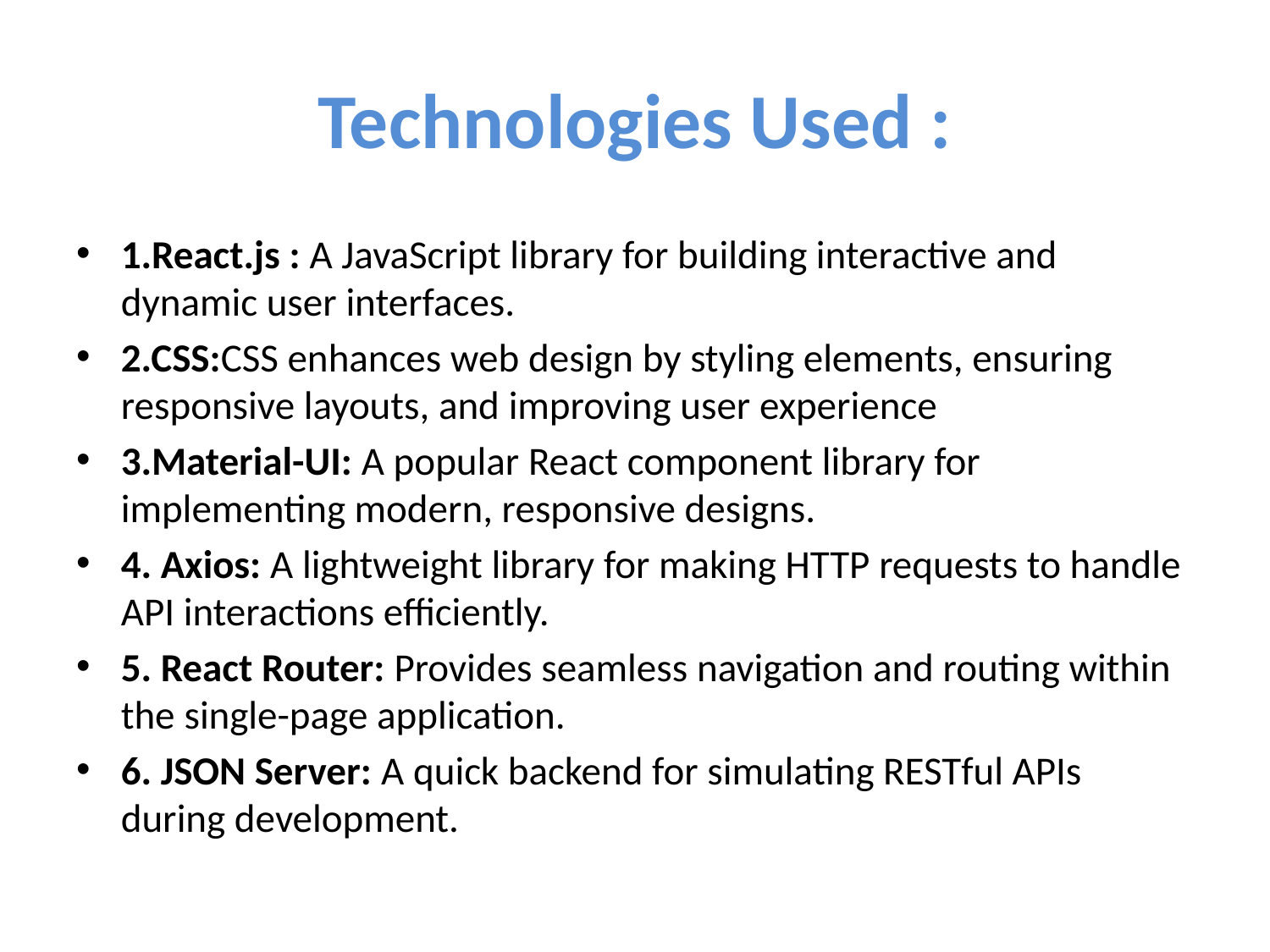

# Technologies Used :
1.React.js : A JavaScript library for building interactive and dynamic user interfaces.
2.CSS:CSS enhances web design by styling elements, ensuring responsive layouts, and improving user experience
3.Material-UI: A popular React component library for implementing modern, responsive designs.
4. Axios: A lightweight library for making HTTP requests to handle API interactions efficiently.
5. React Router: Provides seamless navigation and routing within the single-page application.
6. JSON Server: A quick backend for simulating RESTful APIs during development.